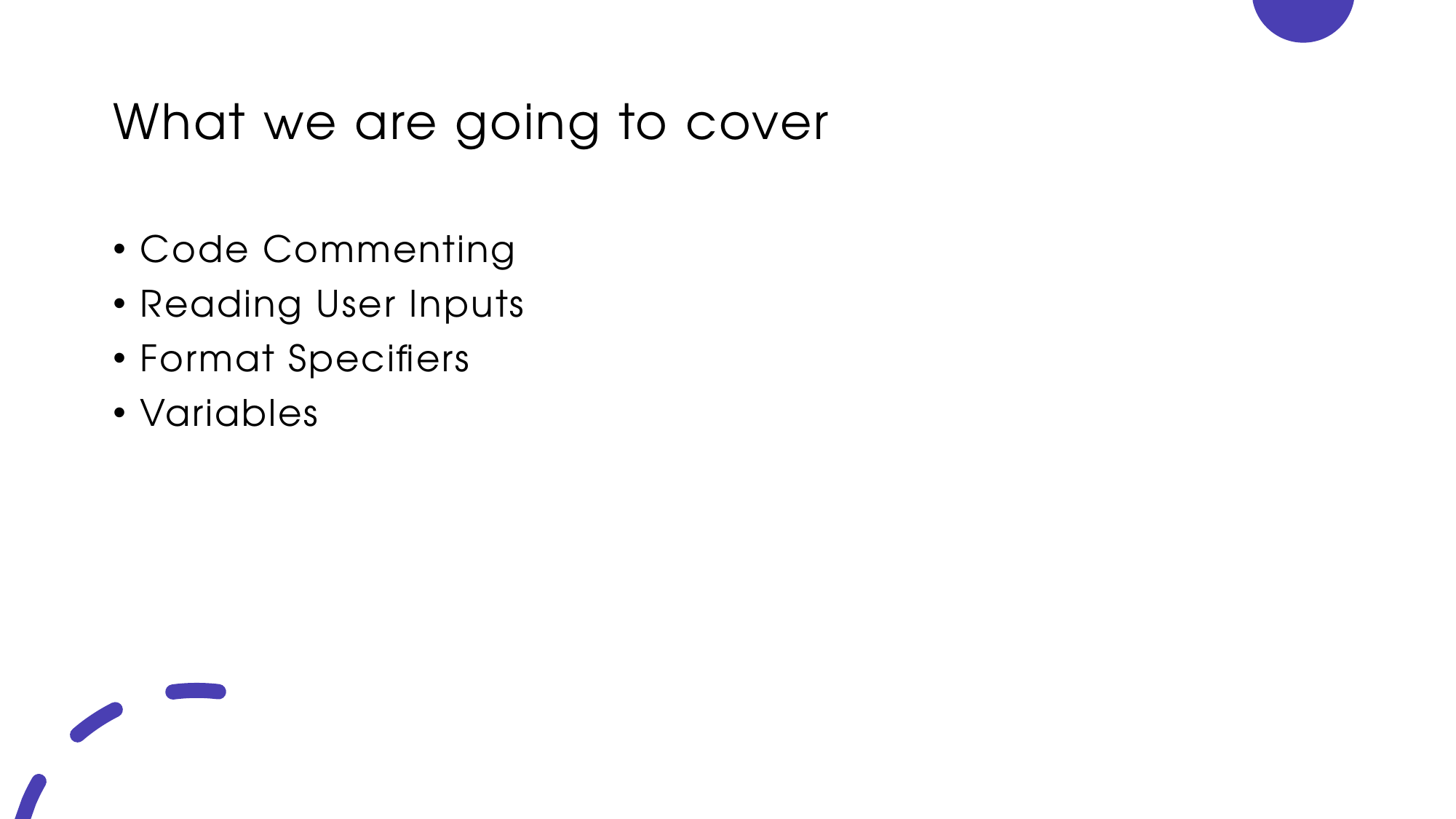

# What we are going to cover
Code Commenting
Reading User Inputs
Format Specifiers
Variables